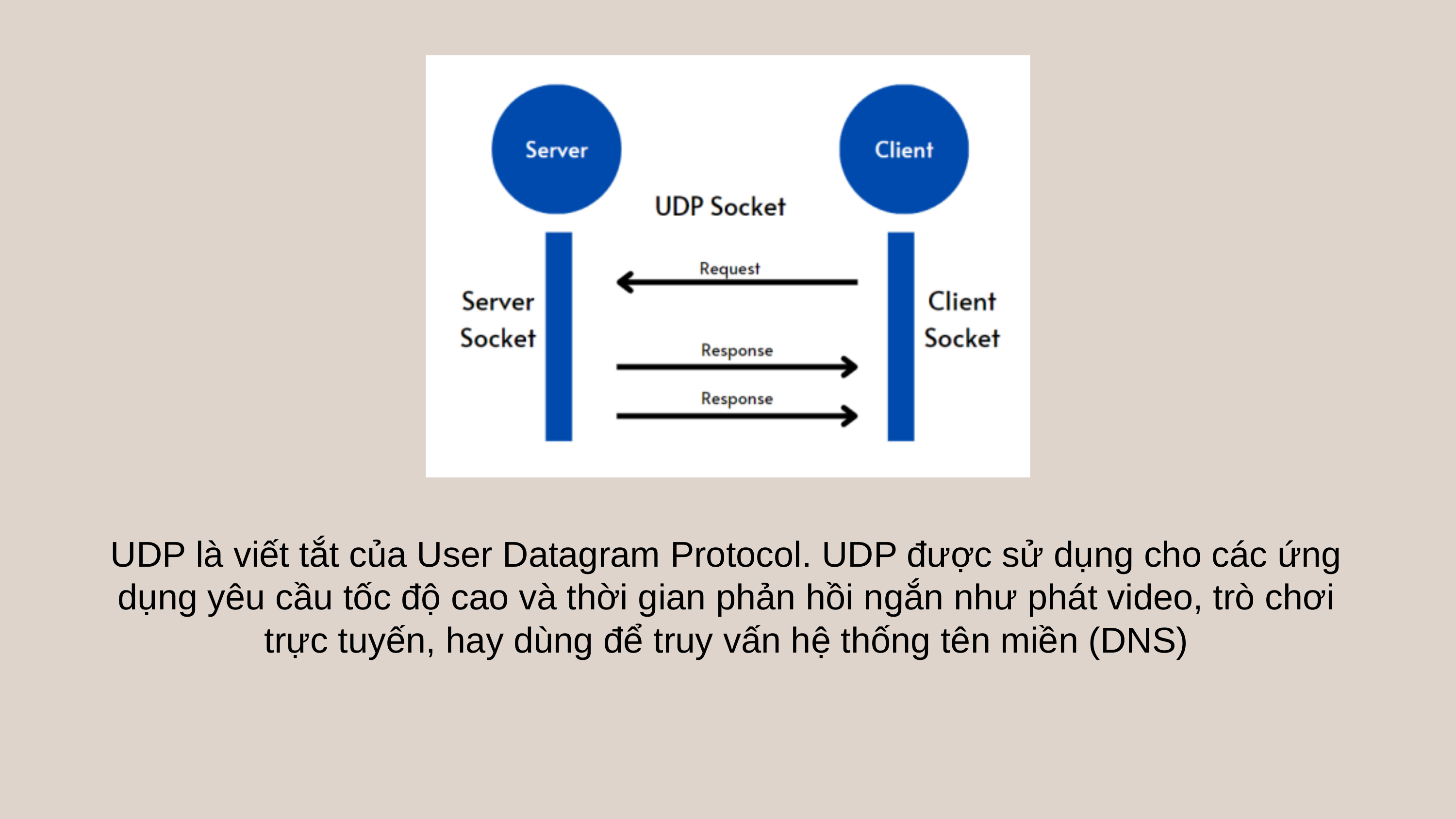

UDP là viết tắt của User Datagram Protocol. UDP được sử dụng cho các ứng dụng yêu cầu tốc độ cao và thời gian phản hồi ngắn như phát video, trò chơi trực tuyến, hay dùng để truy vấn hệ thống tên miền (DNS)